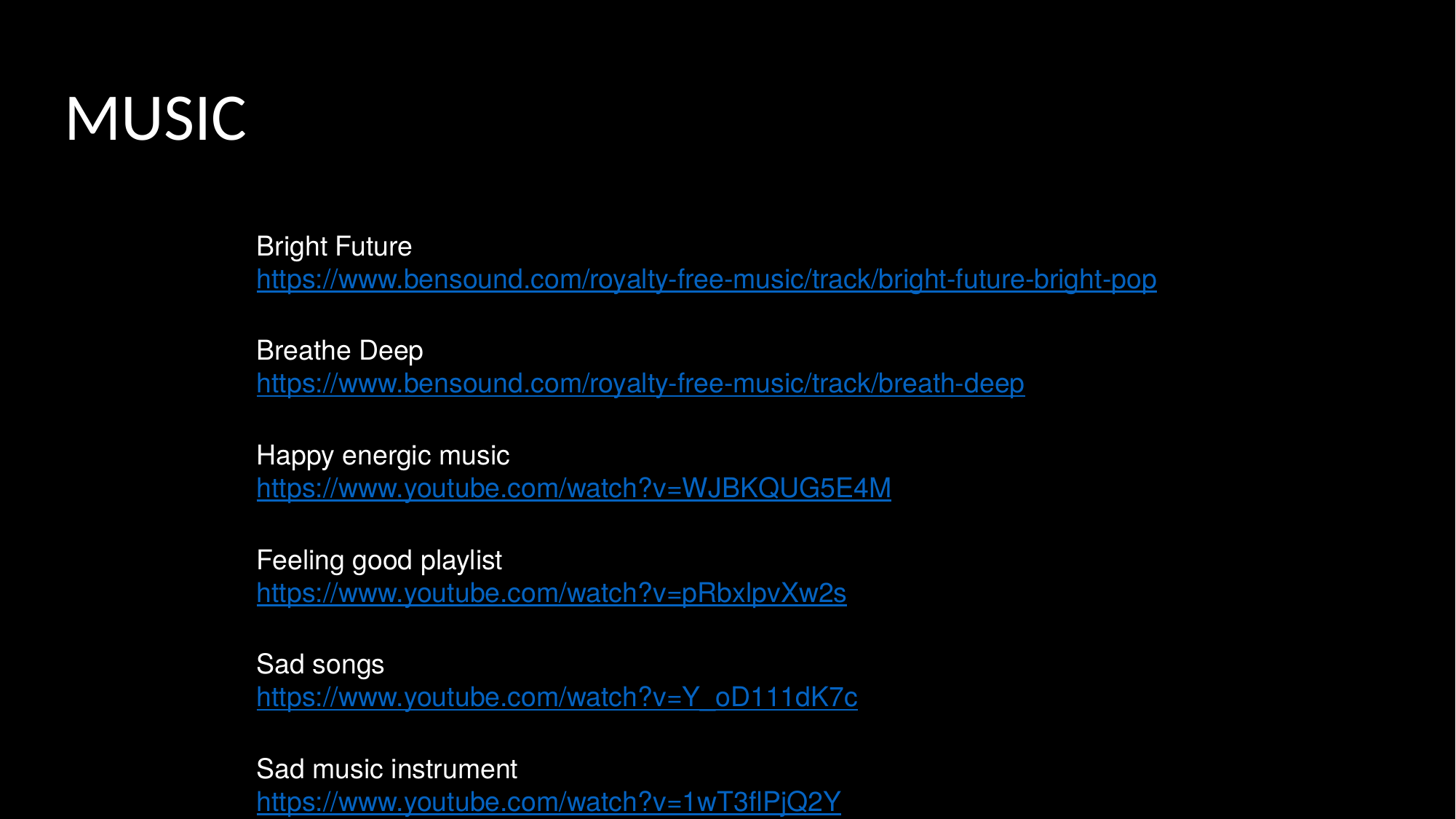

# MUSIC
Bright Future
https://www.bensound.com/royalty-free-music/track/bright-future-bright-pop

Breathe Deep
https://www.bensound.com/royalty-free-music/track/breath-deep

Happy energic music
https://www.youtube.com/watch?v=WJBKQUG5E4M

Feeling good playlist
https://www.youtube.com/watch?v=pRbxlpvXw2s

Sad songs
https://www.youtube.com/watch?v=Y_oD111dK7c

Sad music instrument
https://www.youtube.com/watch?v=1wT3flPjQ2Y